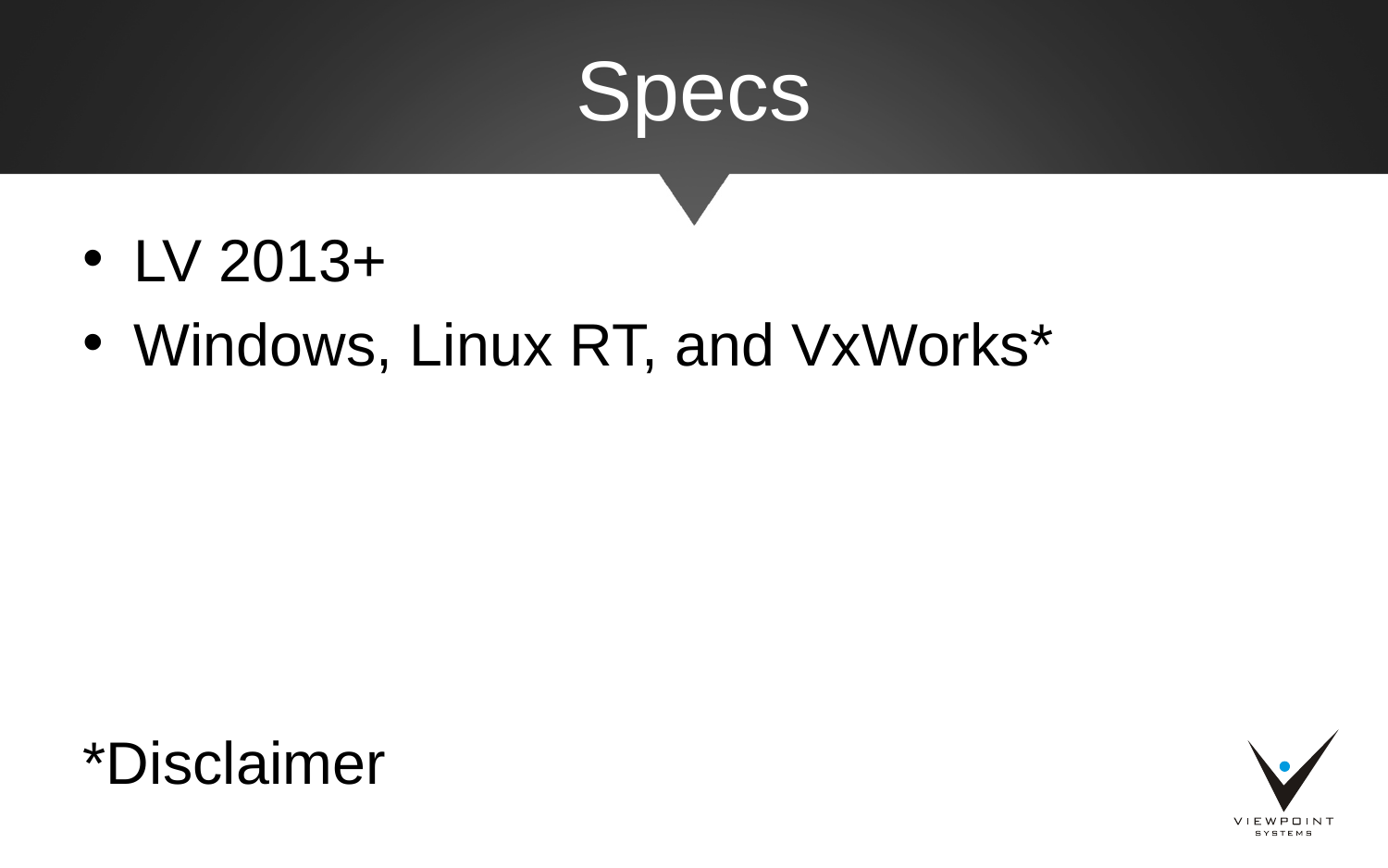

# Specs
LV 2013+
Windows, Linux RT, and VxWorks*

*Disclaimer